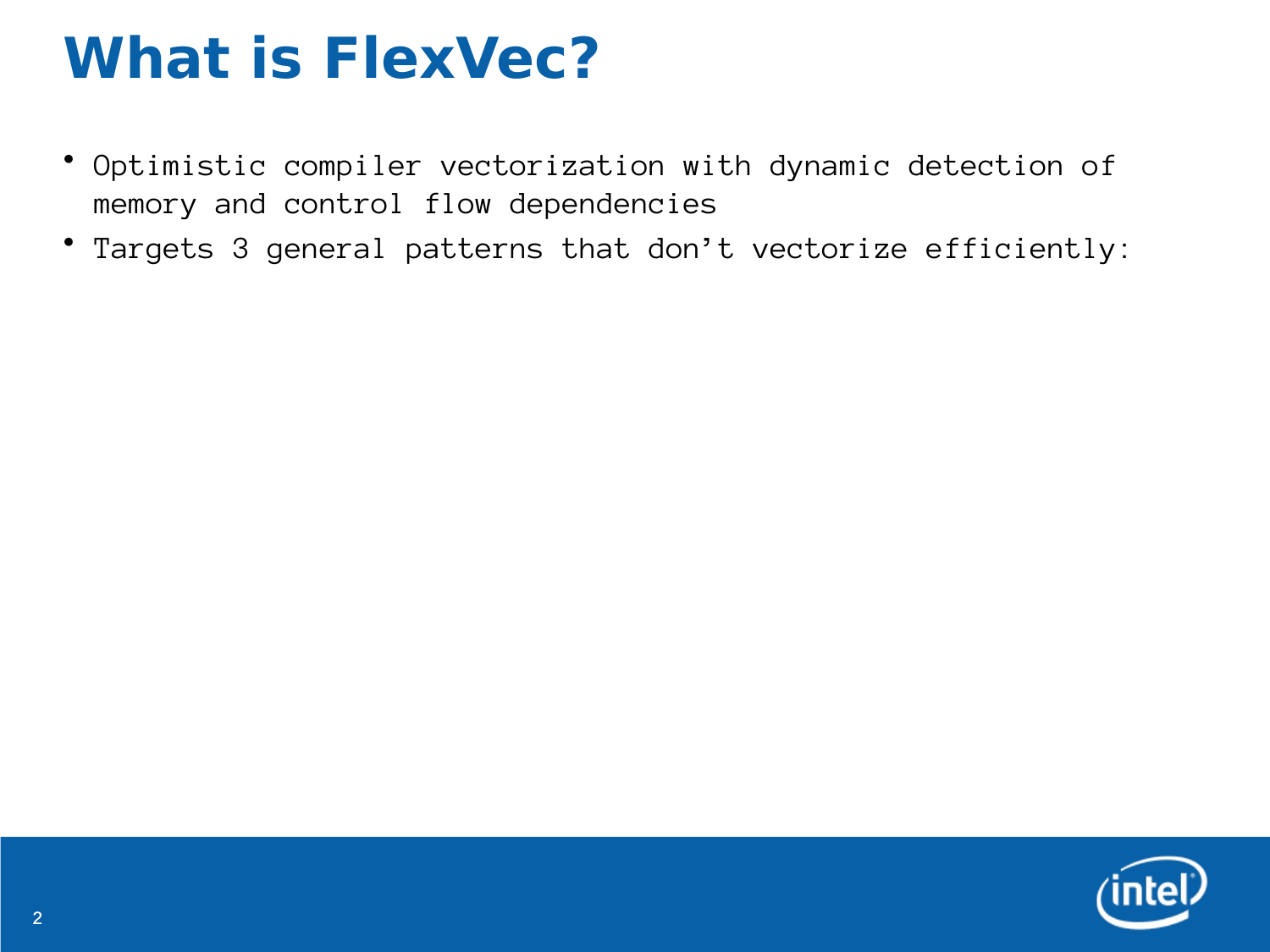

# What is FlexVec?
Optimistic compiler vectorization with dynamic detection of memory and control flow dependencies
Targets 3 general patterns that don’t vectorize efficiently: